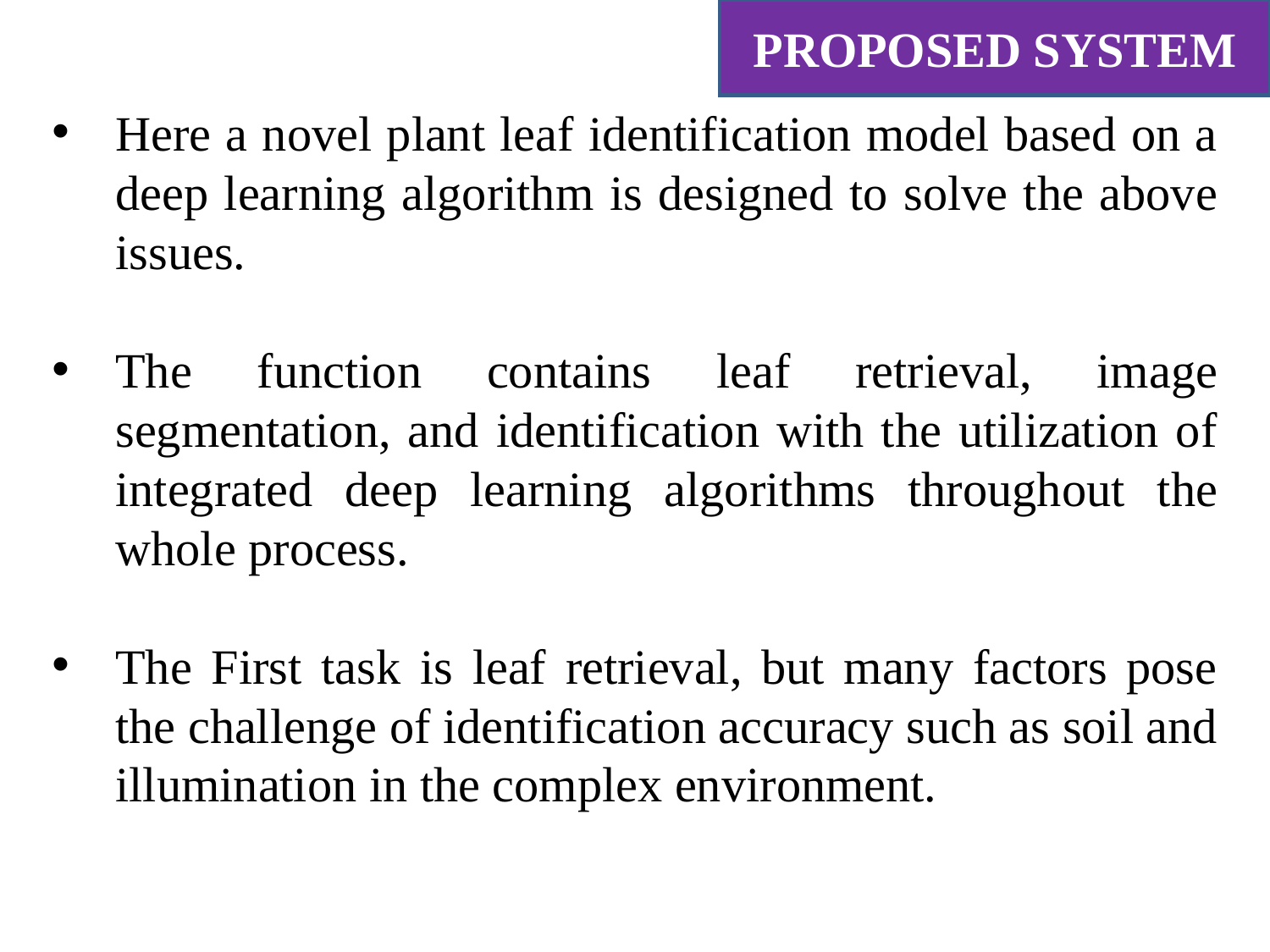

PROPOSED SYSTEM
Here a novel plant leaf identification model based on a deep learning algorithm is designed to solve the above issues.

The function contains leaf retrieval, image segmentation, and identification with the utilization of integrated deep learning algorithms throughout the whole process.

The First task is leaf retrieval, but many factors pose the challenge of identification accuracy such as soil and illumination in the complex environment.